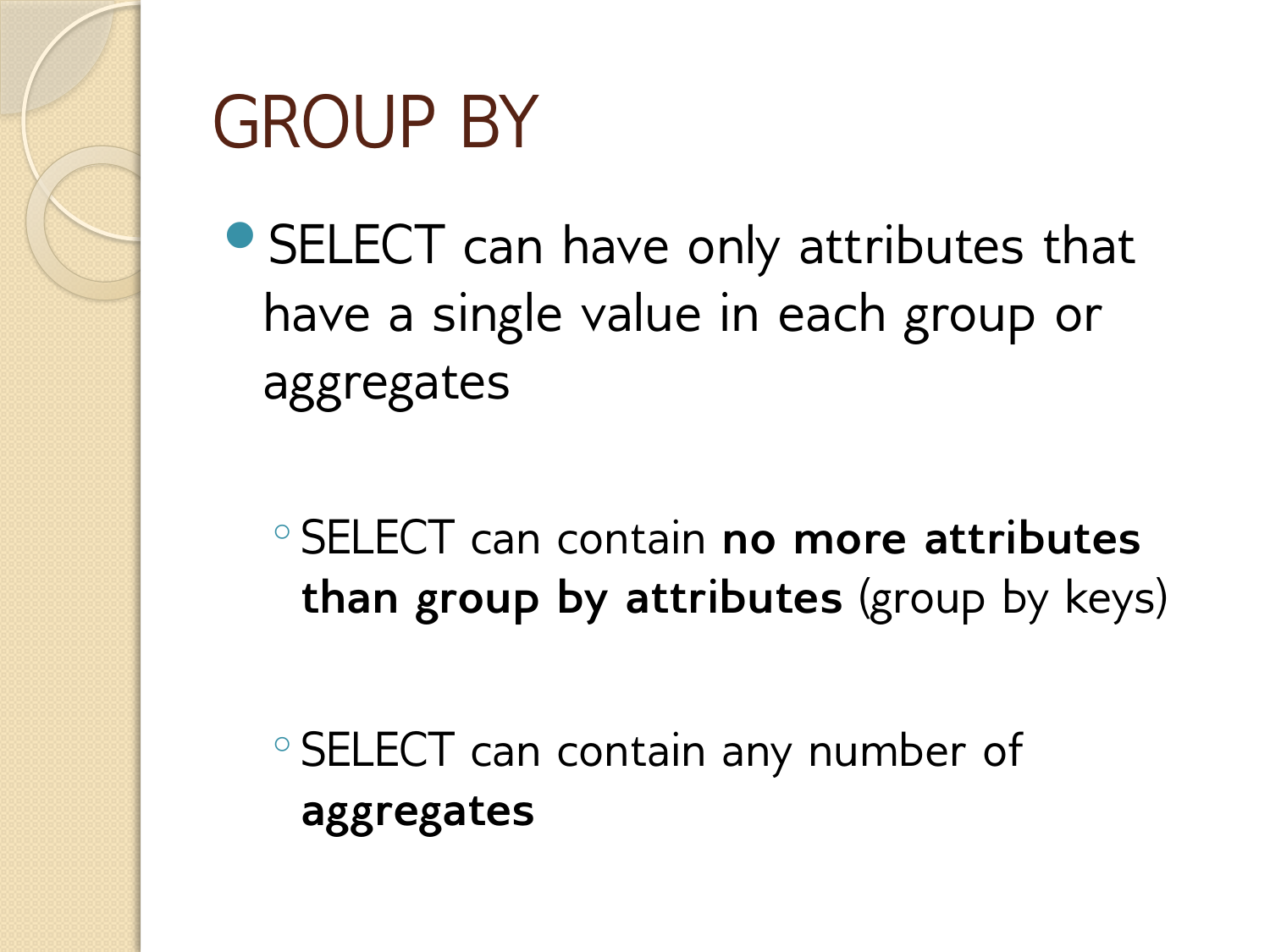

# GROUP BY
SELECT can have only attributes that have a single value in each group or aggregates

SELECT can contain no more attributes than group by attributes (group by keys)

SELECT can contain any number of aggregates